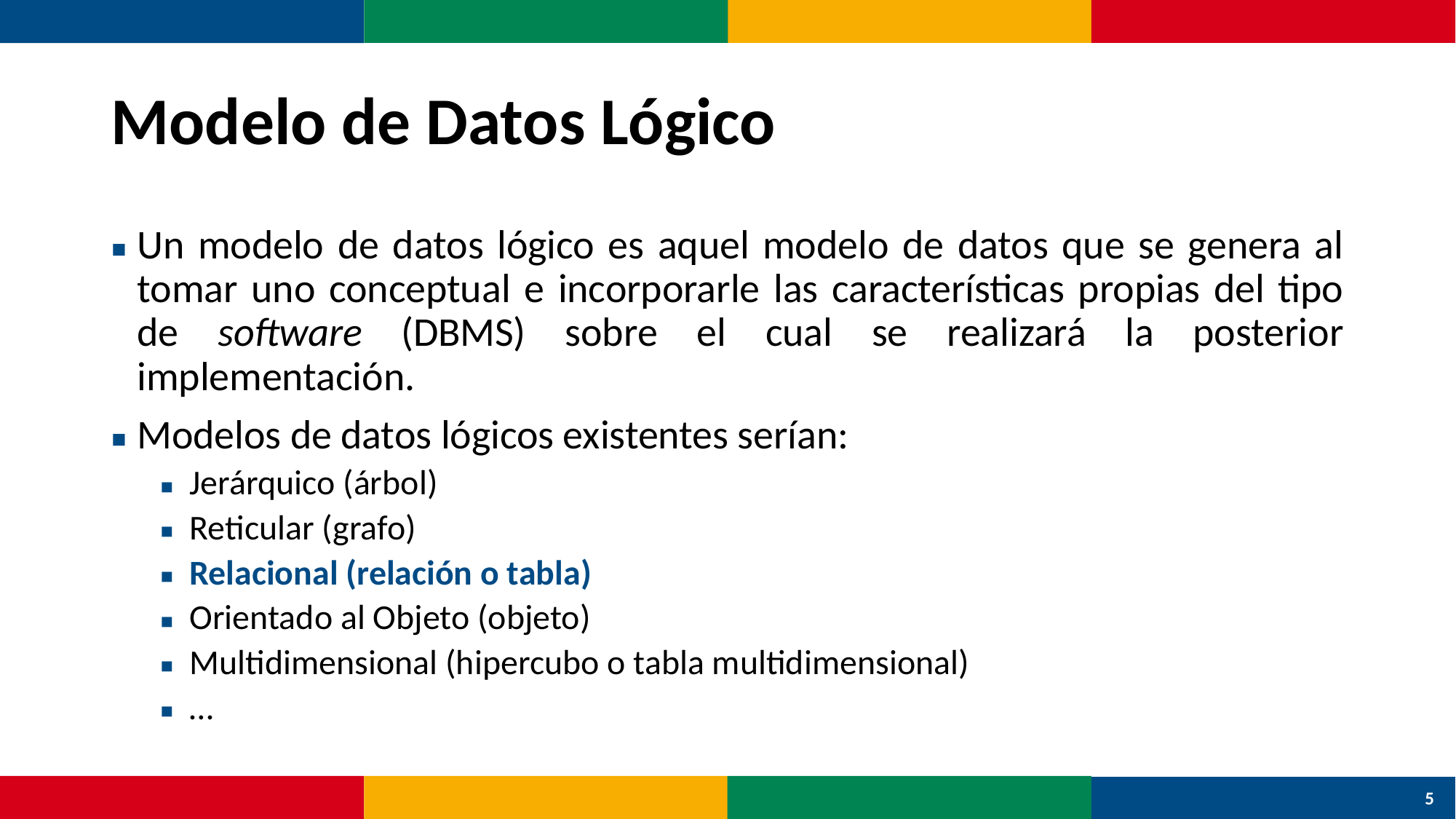

# Modelo de Datos Lógico
Un modelo de datos lógico es aquel modelo de datos que se genera al tomar uno conceptual e incorporarle las características propias del tipo de software (DBMS) sobre el cual se realizará la posterior implementación.
Modelos de datos lógicos existentes serían:
Jerárquico (árbol)
Reticular (grafo)
Relacional (relación o tabla)
Orientado al Objeto (objeto)
Multidimensional (hipercubo o tabla multidimensional)
…

5